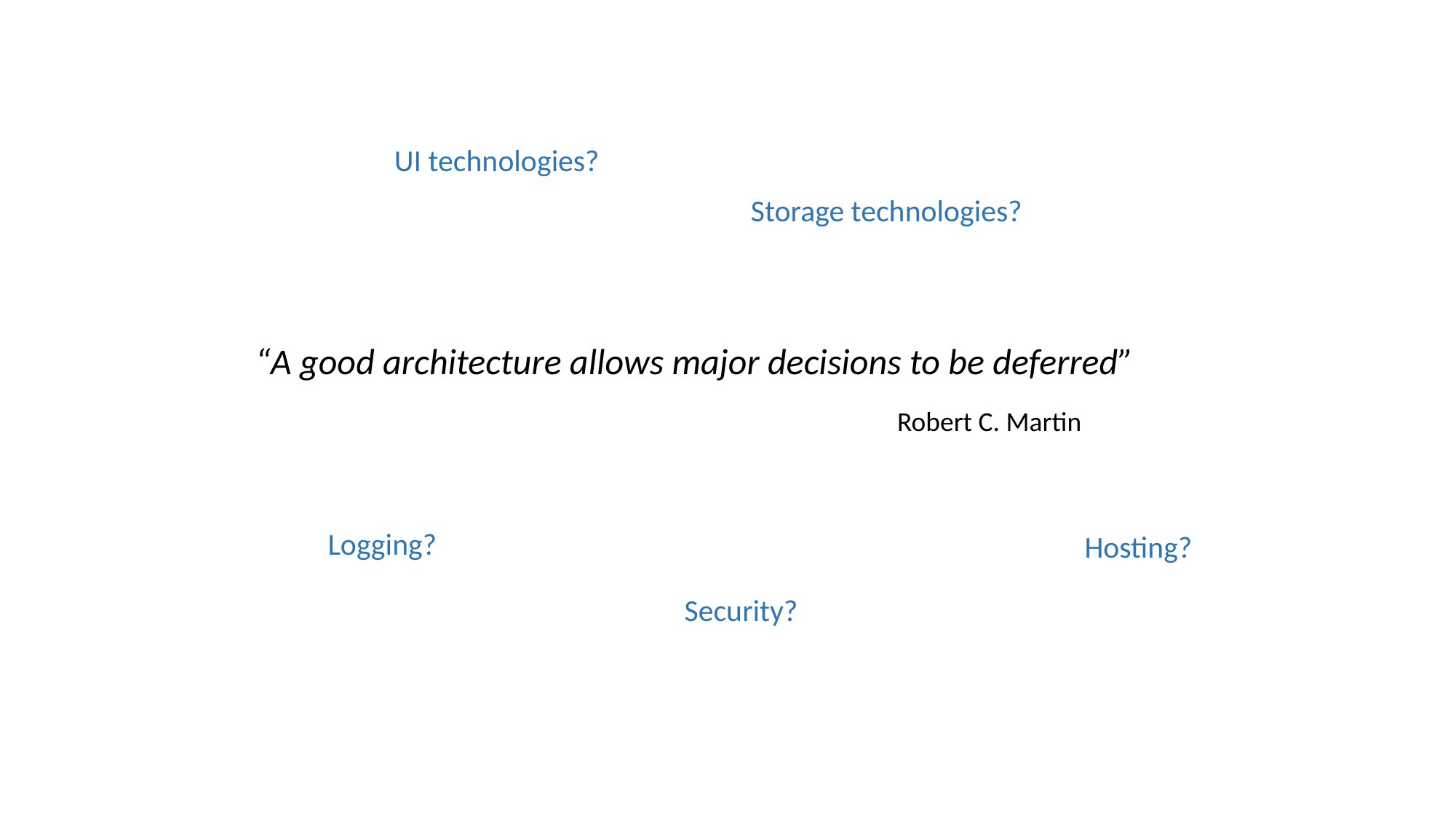

UI technologies?
Storage technologies?
“A good architecture allows major decisions to be deferred”
Robert C. Martin
Logging?
Hosting?
Security?